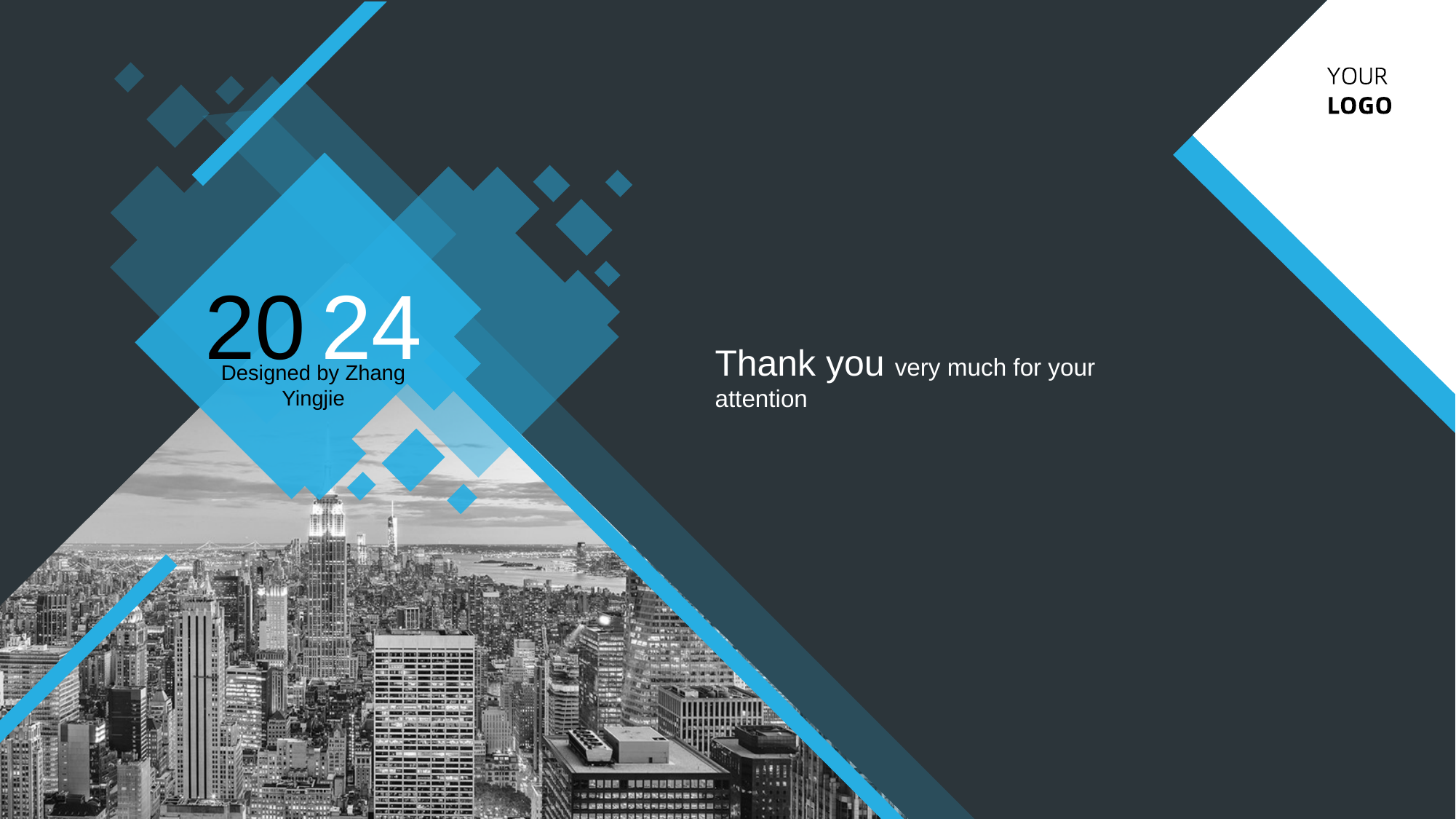

20
24
Thank you very much for your attention

Designed by Zhang Yingjie